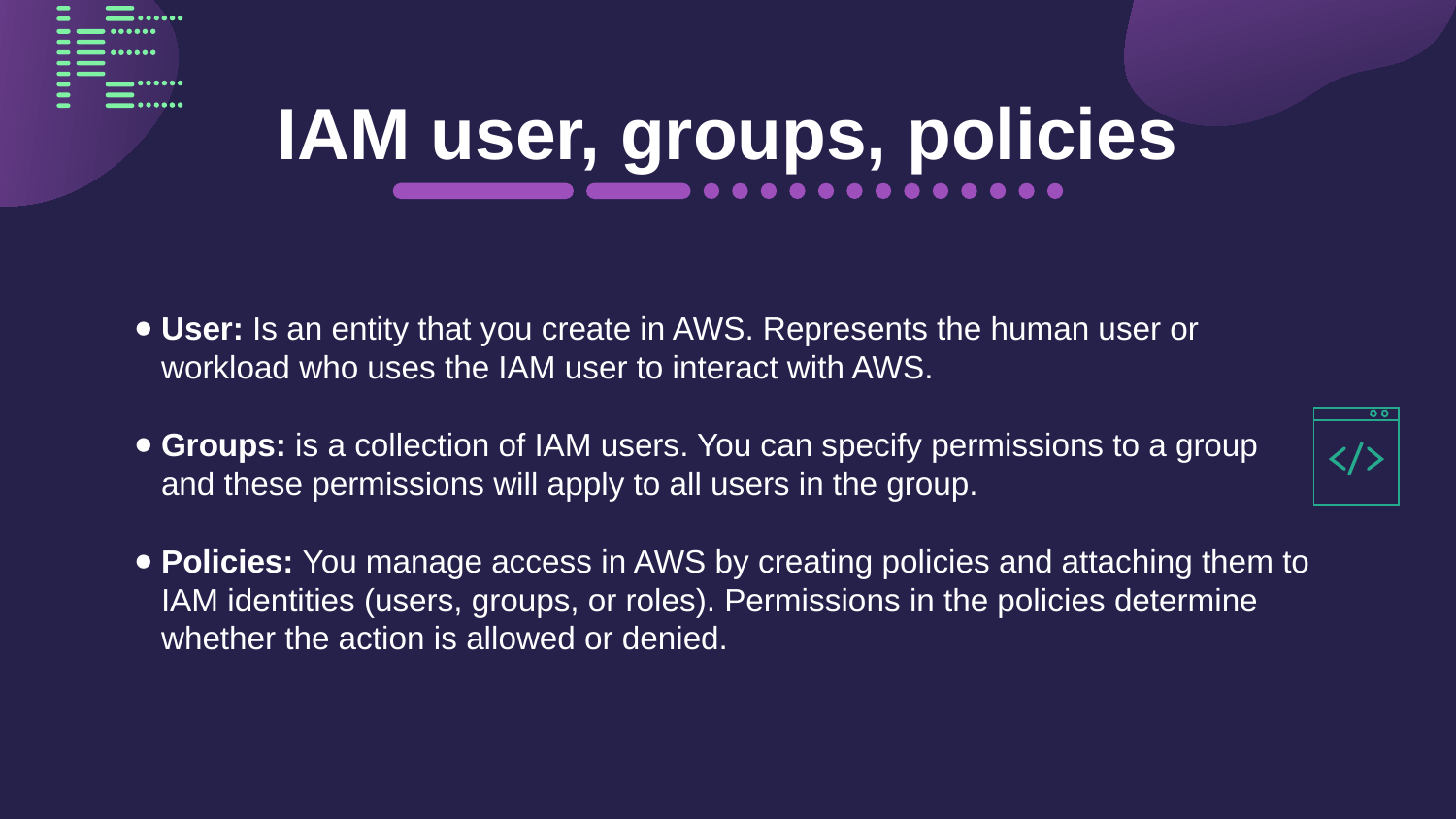

# IAM user, groups, policies

User: Is an entity that you create in AWS. Represents the human user or workload who uses the IAM user to interact with AWS.

Groups: is a collection of IAM users. You can specify permissions to a group and these permissions will apply to all users in the group.

Policies: You manage access in AWS by creating policies and attaching them to IAM identities (users, groups, or roles). Permissions in the policies determine whether the action is allowed or denied.